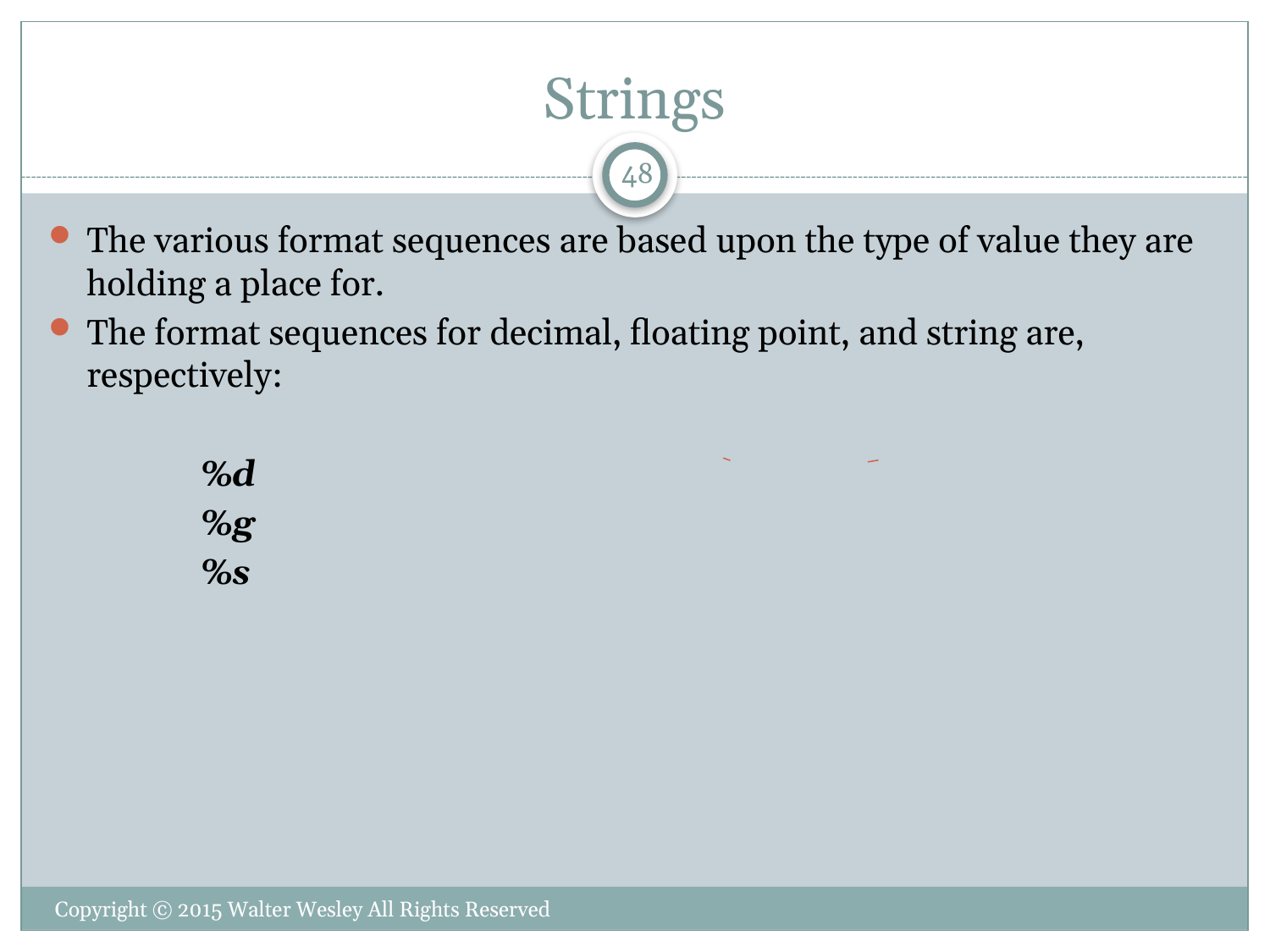

# Strings
48
The various format sequences are based upon the type of value they are holding a place for.
The format sequences for decimal, floating point, and string are, respectively:

%d
%g
%s

Copyright © 2015 Walter Wesley All Rights Reserved